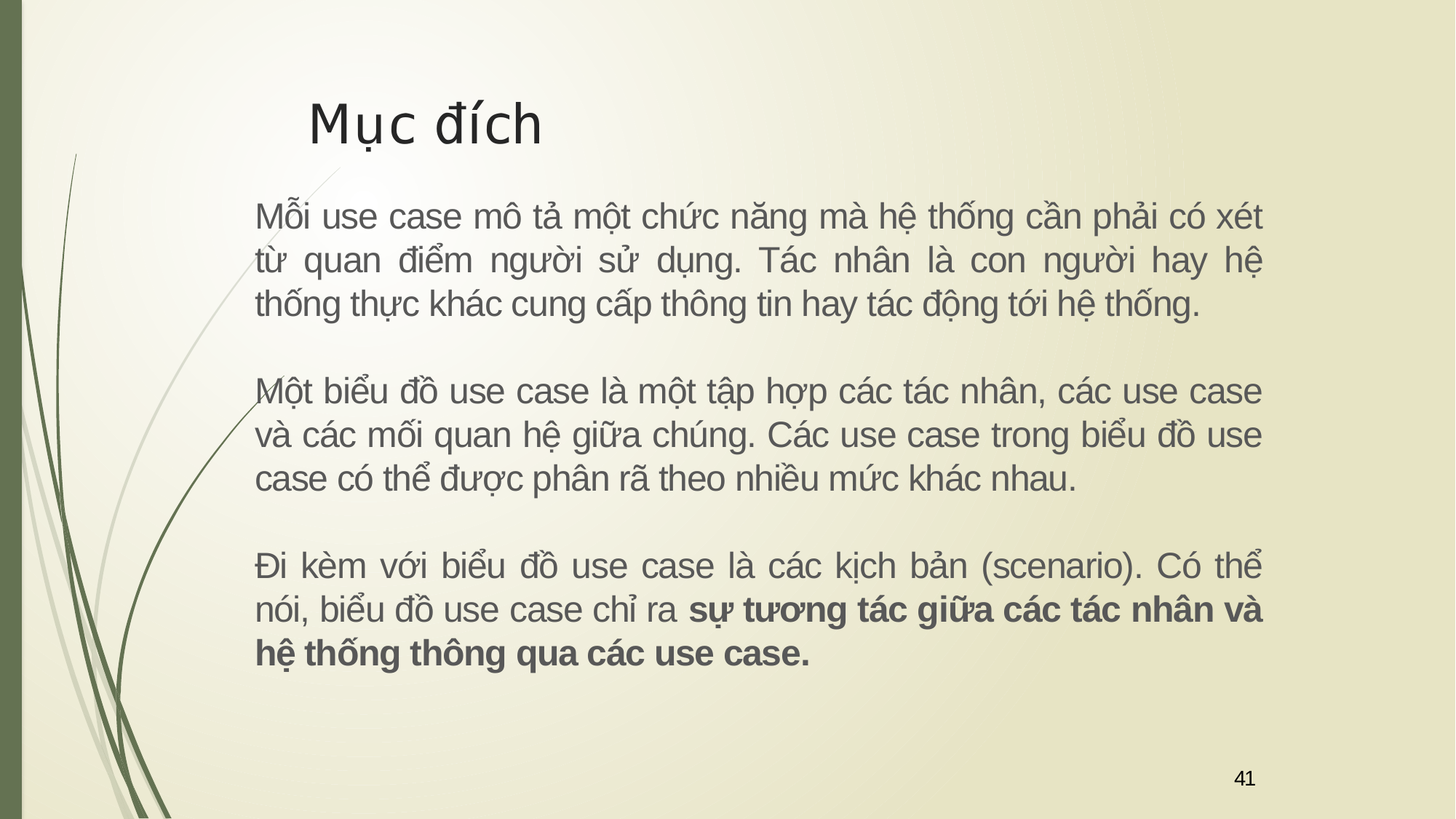

# Mục đích
Mỗi use case mô tả một chức năng mà hệ thống cần phải có xét từ quan điểm người sử dụng. Tác nhân là con người hay hệ thống thực khác cung cấp thông tin hay tác động tới hệ thống.

Một biểu đồ use case là một tập hợp các tác nhân, các use case và các mối quan hệ giữa chúng. Các use case trong biểu đồ use case có thể được phân rã theo nhiều mức khác nhau.

Đi kèm với biểu đồ use case là các kịch bản (scenario). Có thể nói, biểu đồ use case chỉ ra sự tương tác giữa các tác nhân và hệ thống thông qua các use case.

41